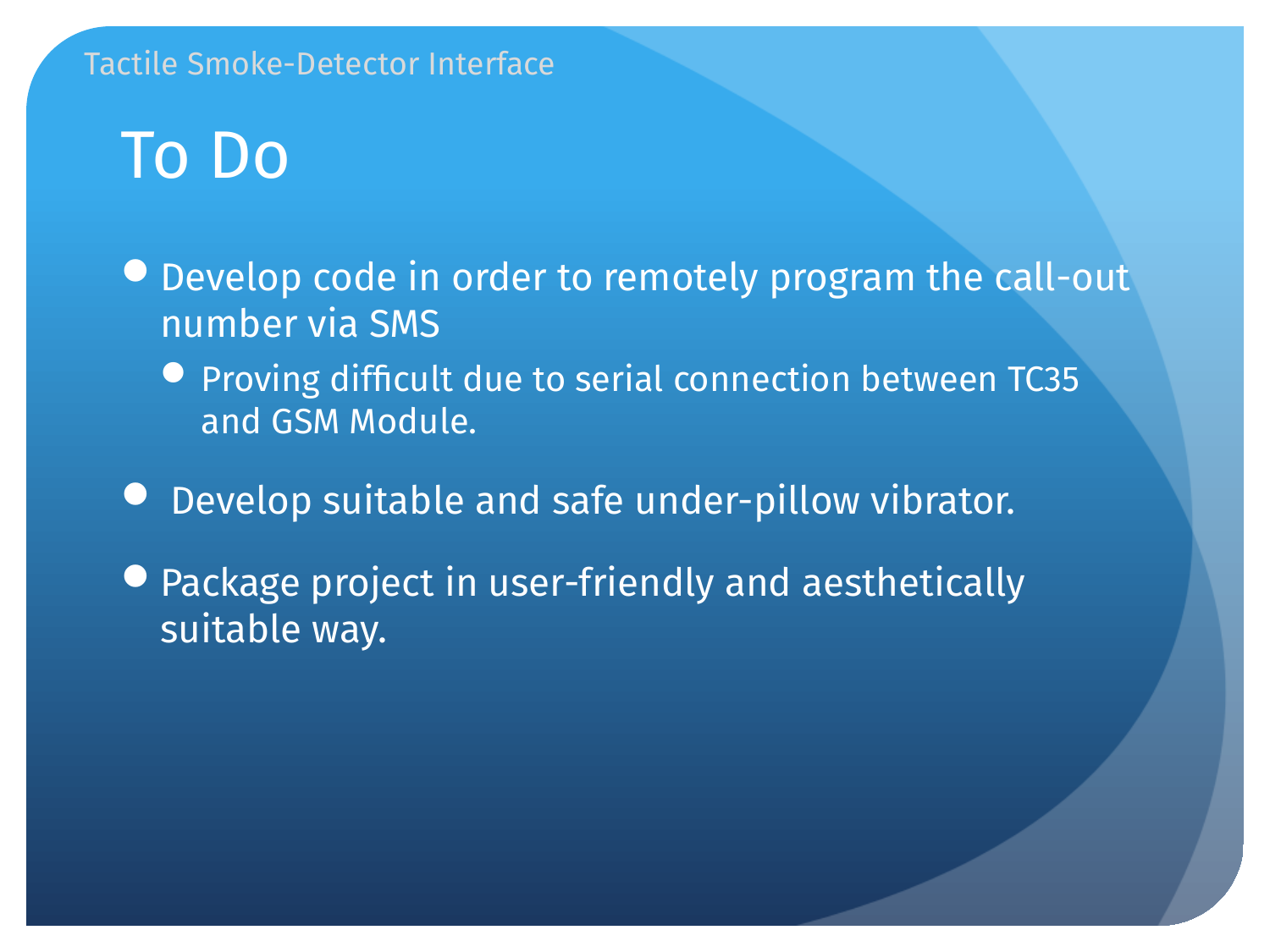

Tactile Smoke-Detector Interface
# To Do
Develop code in order to remotely program the call-out number via SMS
Proving difficult due to serial connection between TC35 and GSM Module.
 Develop suitable and safe under-pillow vibrator.
Package project in user-friendly and aesthetically suitable way.